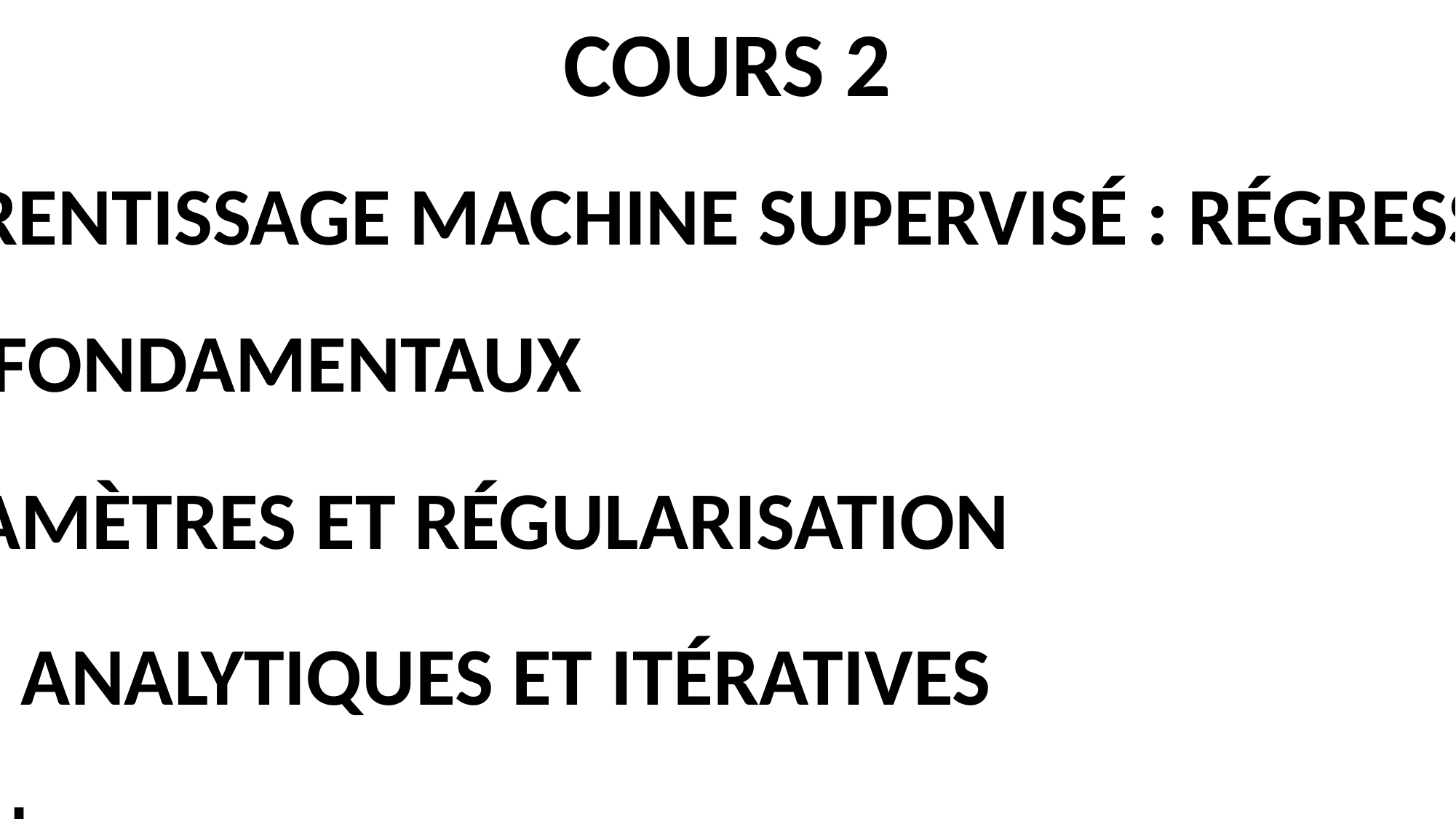

COURS 2
APPRENTISSAGE MACHINE SUPERVISÉ : RÉGRESSION
1. CONCEPTS FONDAMENTAUX
2. HYPERPARAMÈTRES ET RÉGULARISATION
3. MÉTHODES ANALYTIQUES ET ITÉRATIVES
4. VALIDATION